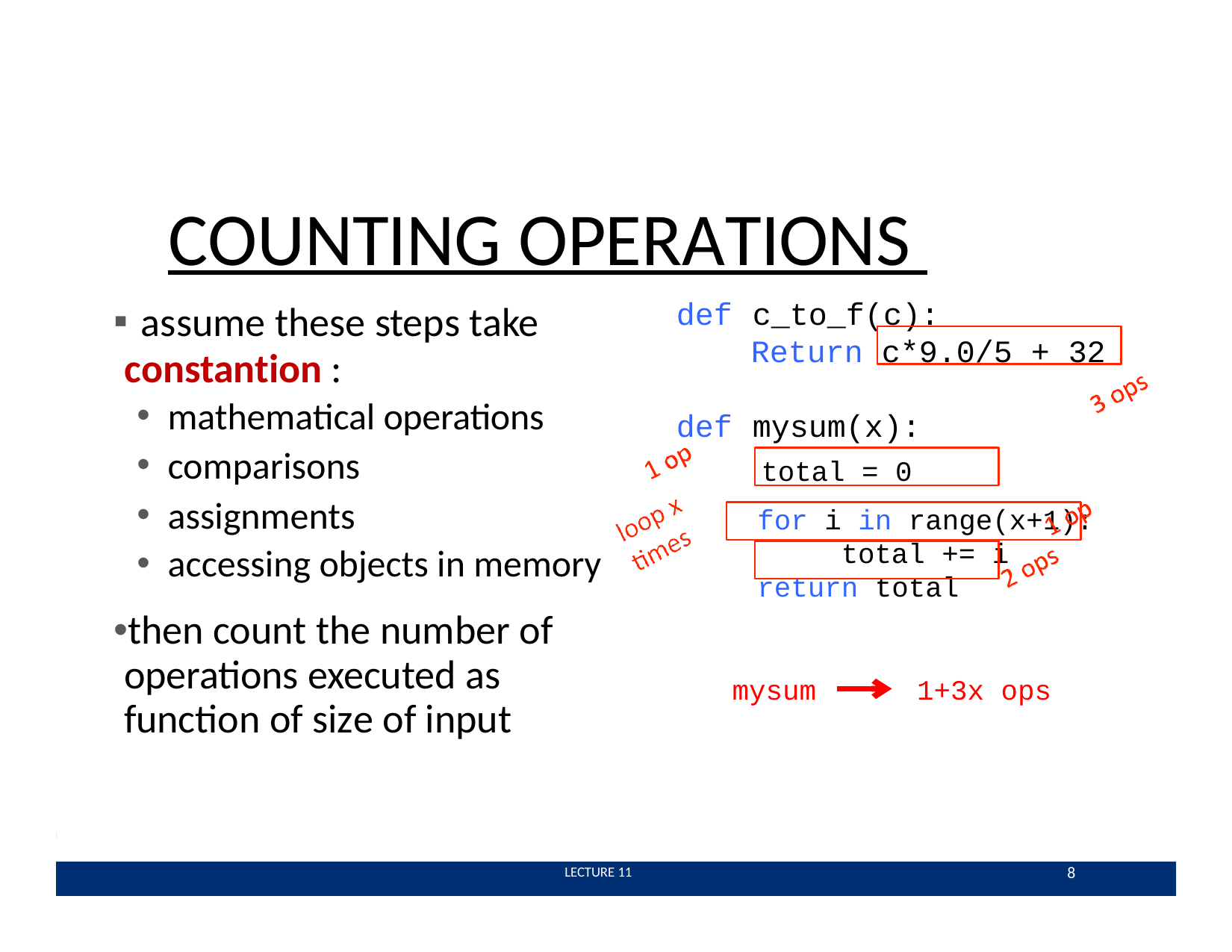

# COUNTING OPERATIONS
def	c_to_f(c):
assume these steps take
constantion :
mathematical operations
comparisons
assignments
accessing objects in memory
then count the number of operations executed as function of size of input

Return c*9.0/5 + 32

def	mysum(x):

total = 0
for i in range(x+1):
     total += i
return total

mysum      1+3x ops
8
 LECTURE 11